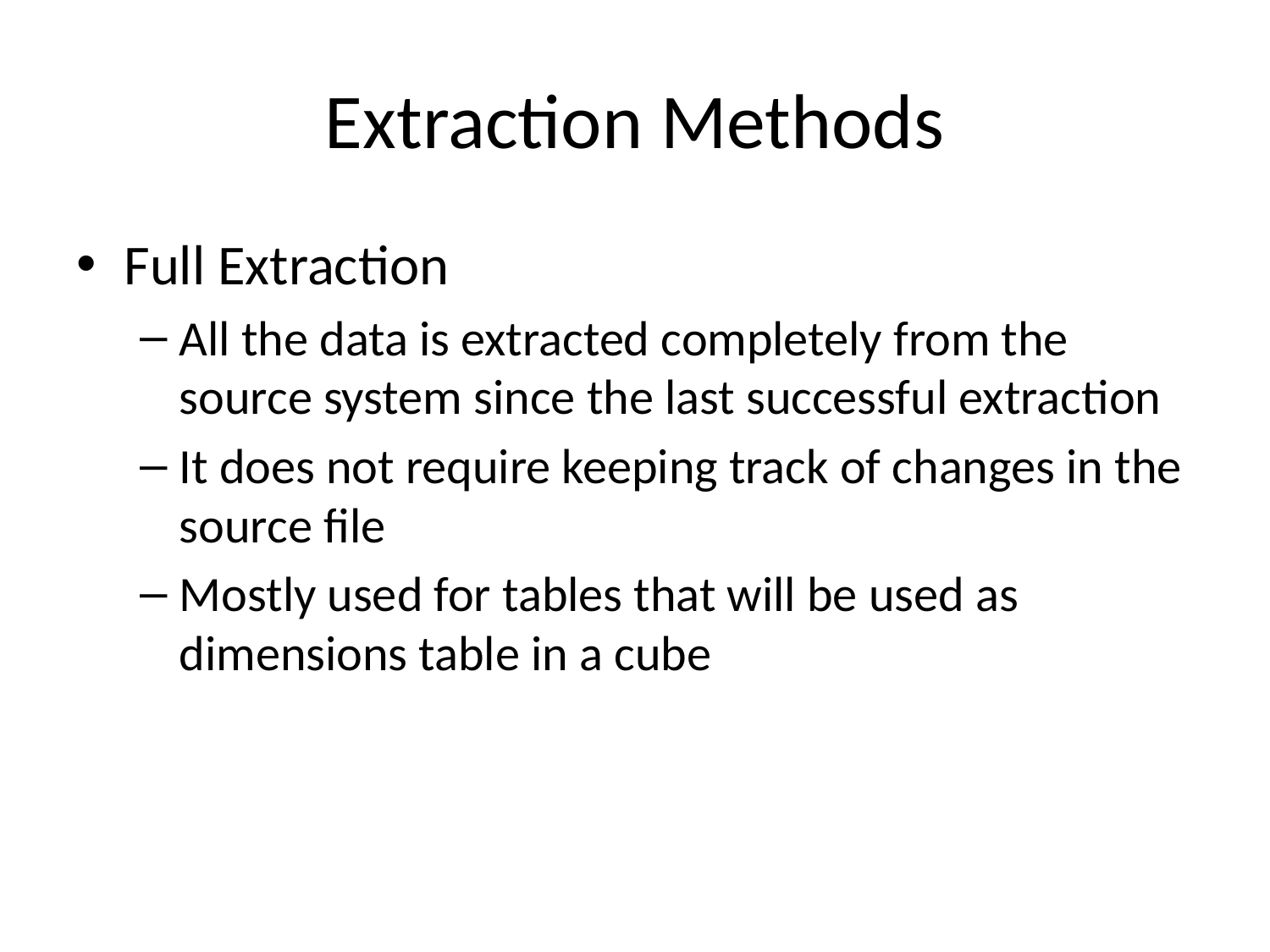

# Extraction Methods
Full Extraction
All the data is extracted completely from the source system since the last successful extraction
It does not require keeping track of changes in the source file
Mostly used for tables that will be used as dimensions table in a cube